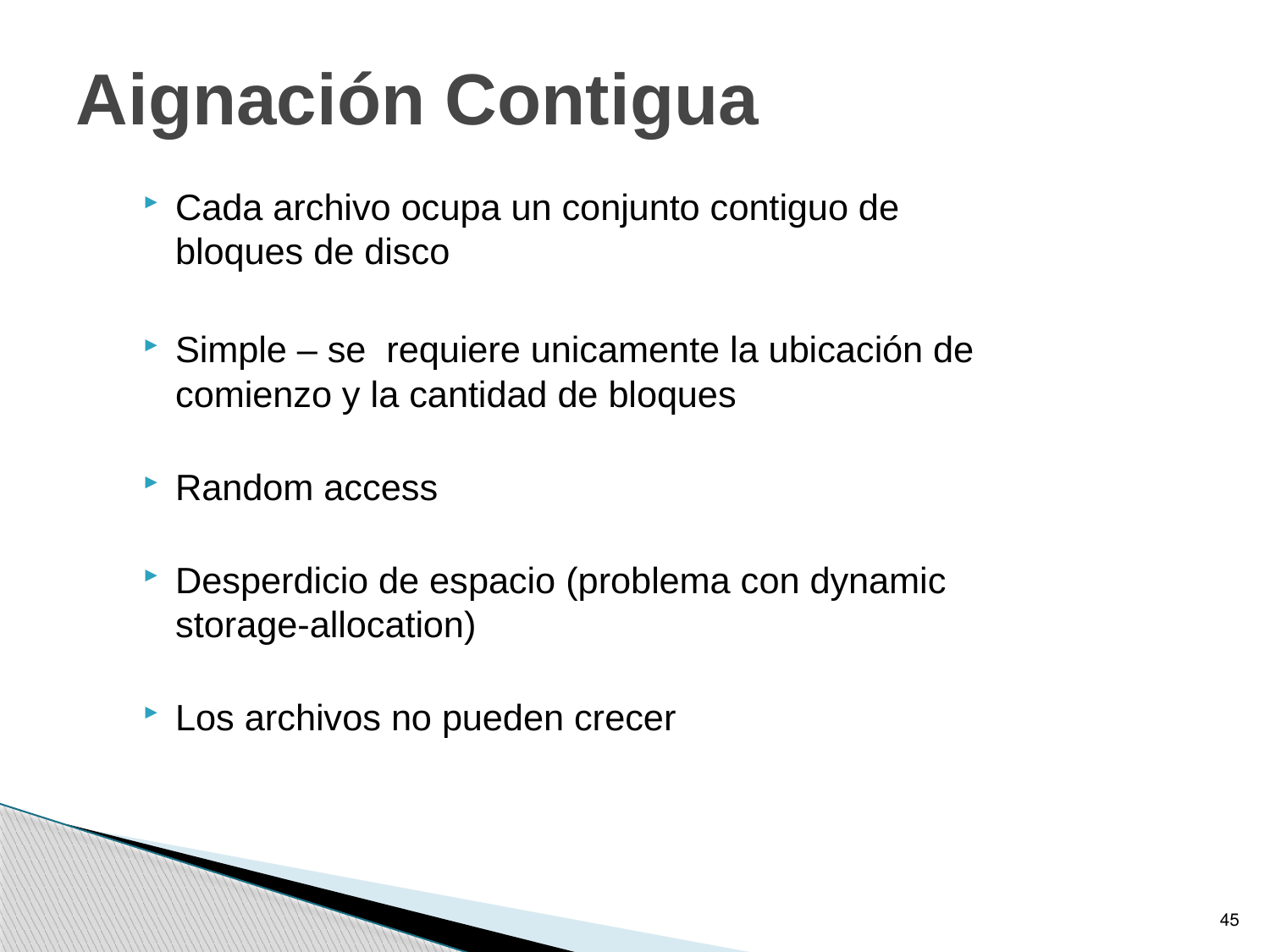

# Aignación Contigua
Cada archivo ocupa un conjunto contiguo de bloques de disco

Simple – se  requiere unicamente la ubicación de comienzo y la cantidad de bloques
Random access
Desperdicio de espacio (problema con dynamic storage-allocation)
Los archivos no pueden crecer

45